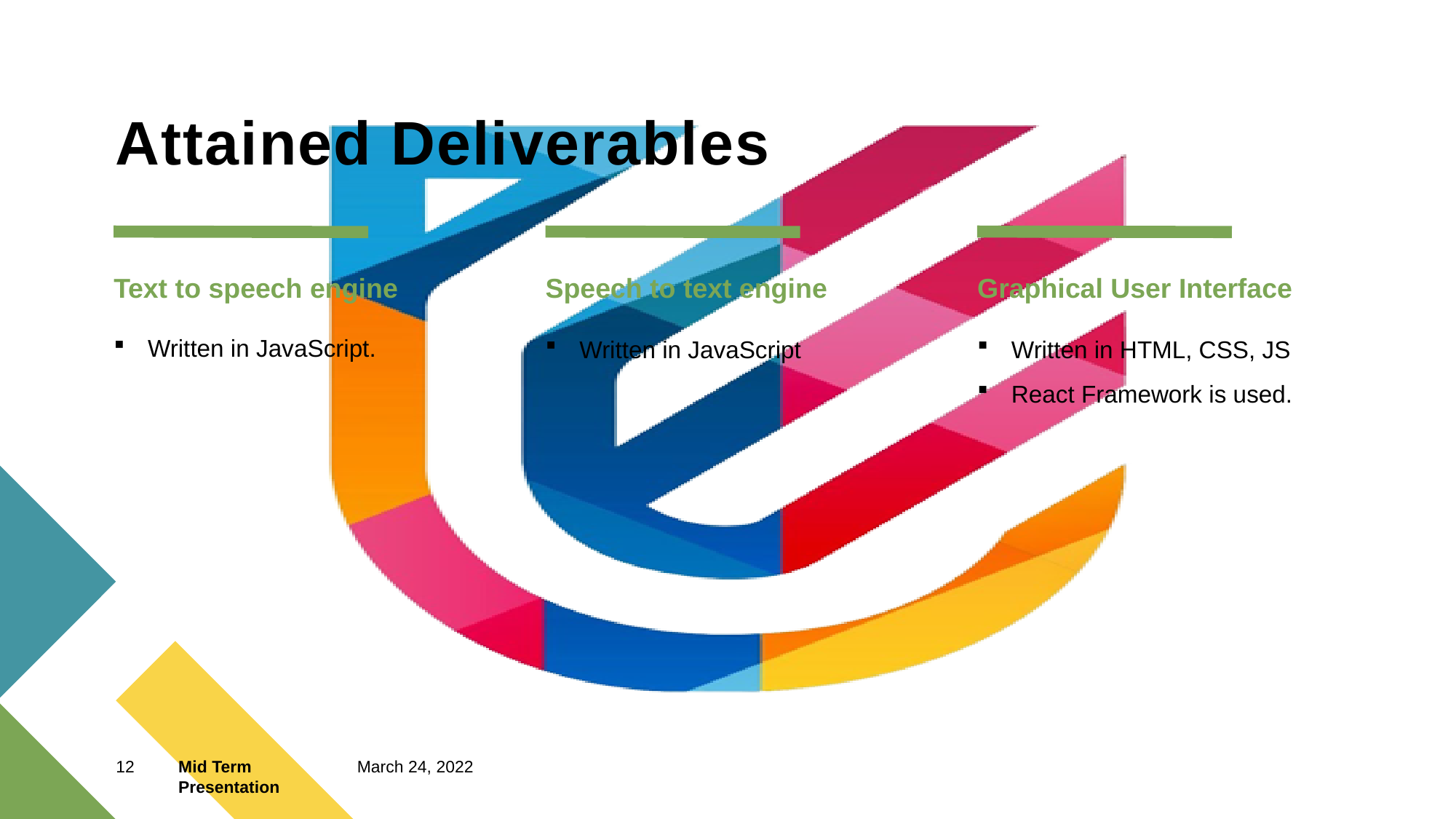

# Attained Deliverables
Text to speech engine
Speech to text engine
Graphical User Interface
Written in JavaScript.

Written in JavaScript
Written in HTML, CSS, JS
React Framework is used.

12
Mid Term Presentation
March 24, 2022